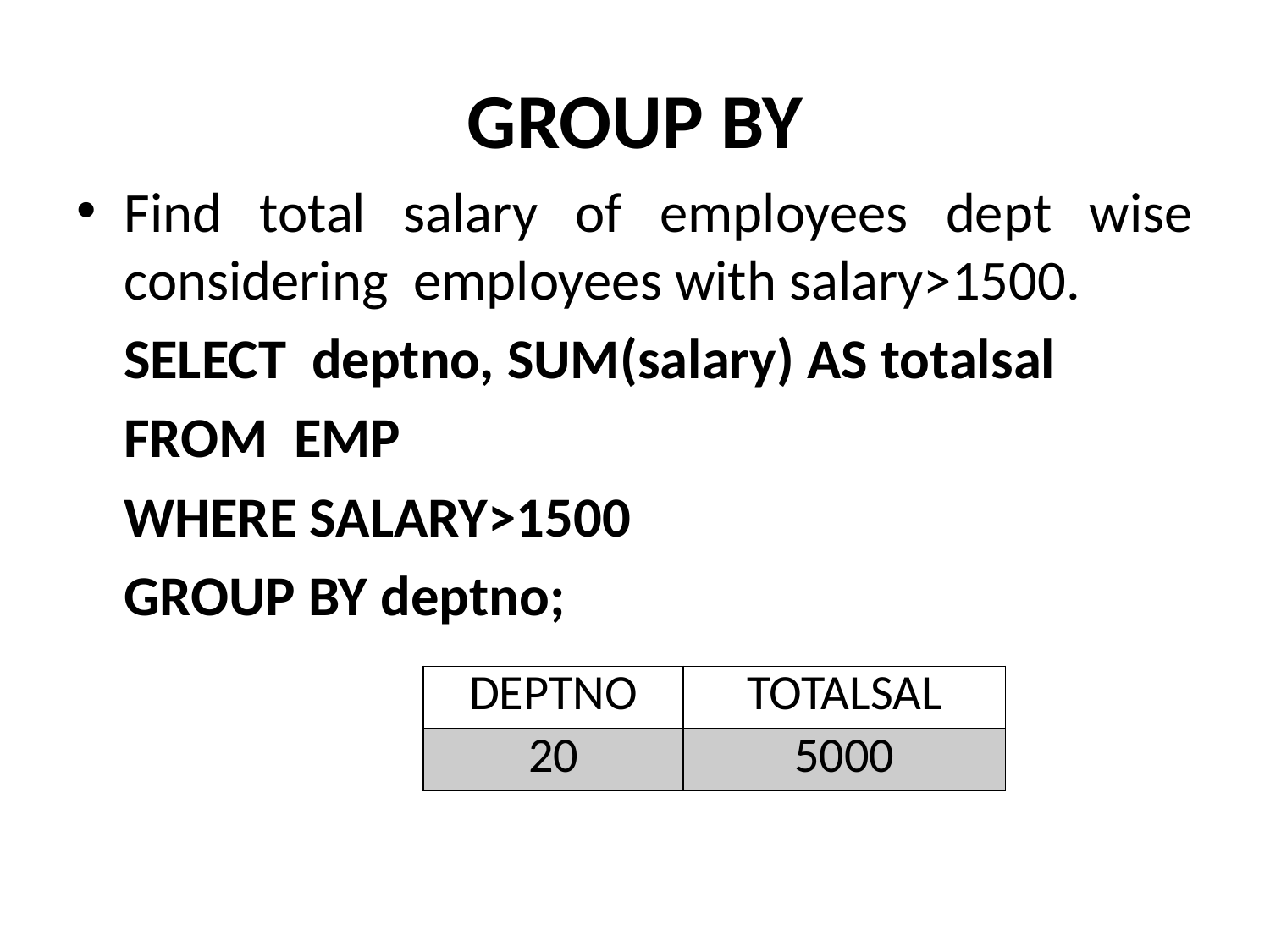

# GROUP BY
Find total salary of employees dept wise considering  employees with salary>1500.
SELECT  deptno, SUM(salary) AS totalsal
FROM  EMP
WHERE SALARY>1500
GROUP BY deptno;

| DEPTNO | TOTALSAL |
| --- | --- |
| 20 | 5000 |